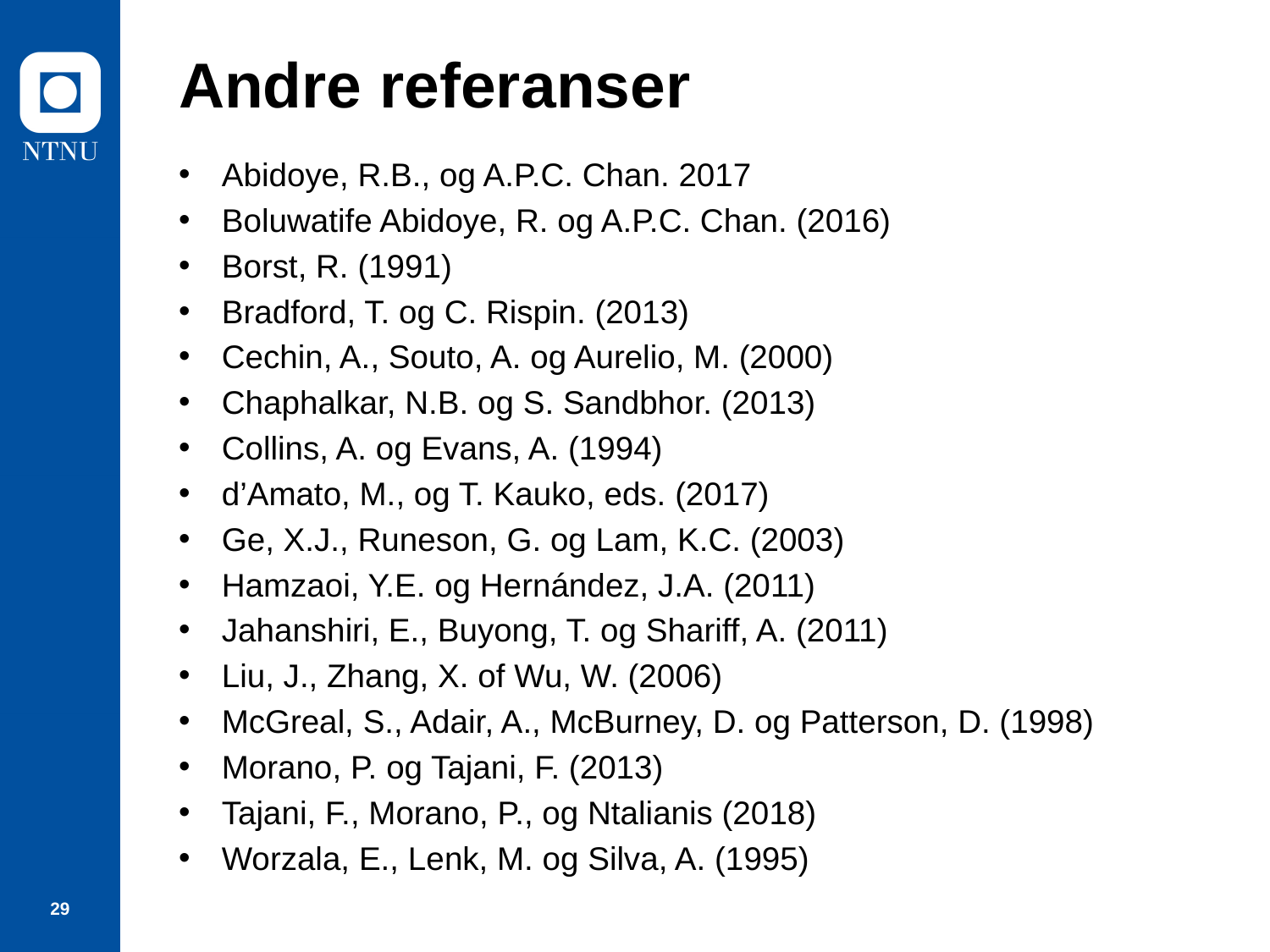

# Andre referanser
Abidoye, R.B., og A.P.C. Chan. 2017
Boluwatife Abidoye, R. og A.P.C. Chan. (2016)
Borst, R. (1991)
Bradford, T. og C. Rispin. (2013)
Cechin, A., Souto, A. og Aurelio, M. (2000)
Chaphalkar, N.B. og S. Sandbhor. (2013)
Collins, A. og Evans, A. (1994)
d’Amato, M., og T. Kauko, eds. (2017)
Ge, X.J., Runeson, G. og Lam, K.C. (2003)
Hamzaoi, Y.E. og Hernández, J.A. (2011)
Jahanshiri, E., Buyong, T. og Shariff, A. (2011)
Liu, J., Zhang, X. of Wu, W. (2006)
McGreal, S., Adair, A., McBurney, D. og Patterson, D. (1998)
Morano, P. og Tajani, F. (2013)
Tajani, F., Morano, P., og Ntalianis (2018)
Worzala, E., Lenk, M. og Silva, A. (1995)